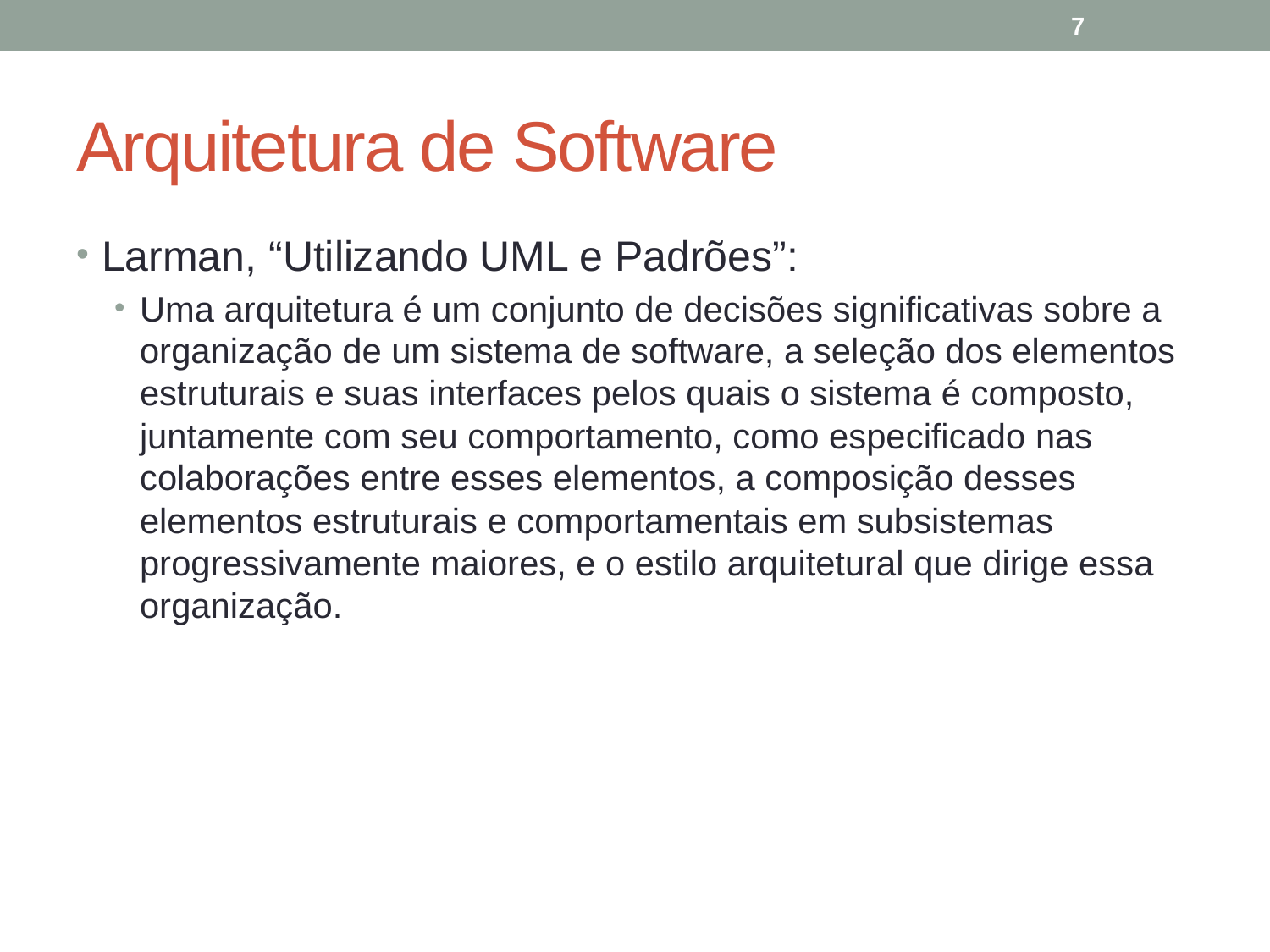

7
# Arquitetura de Software
Larman, “Utilizando UML e Padrões”:
Uma arquitetura é um conjunto de decisões significativas sobre a organização de um sistema de software, a seleção dos elementos estruturais e suas interfaces pelos quais o sistema é composto, juntamente com seu comportamento, como especificado nas colaborações entre esses elementos, a composição desses elementos estruturais e comportamentais em subsistemas progressivamente maiores, e o estilo arquitetural que dirige essa organização.